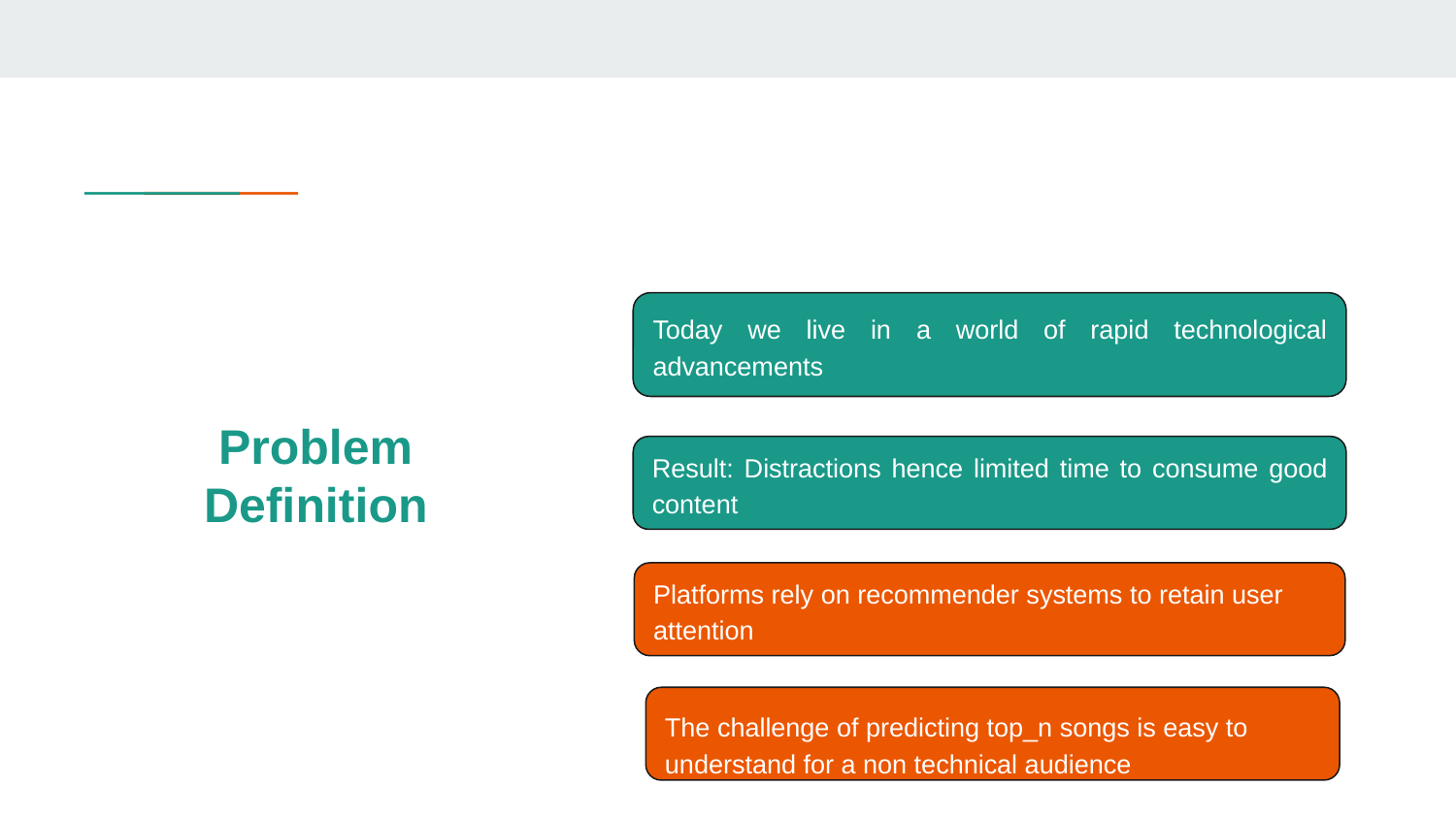

# Problem Definition
Today we live in a world of rapid technological advancements
Result: Distractions hence limited time to consume good content
Platforms rely on recommender systems to retain user attention
The challenge of predicting top_n songs is easy to understand for a non technical audience